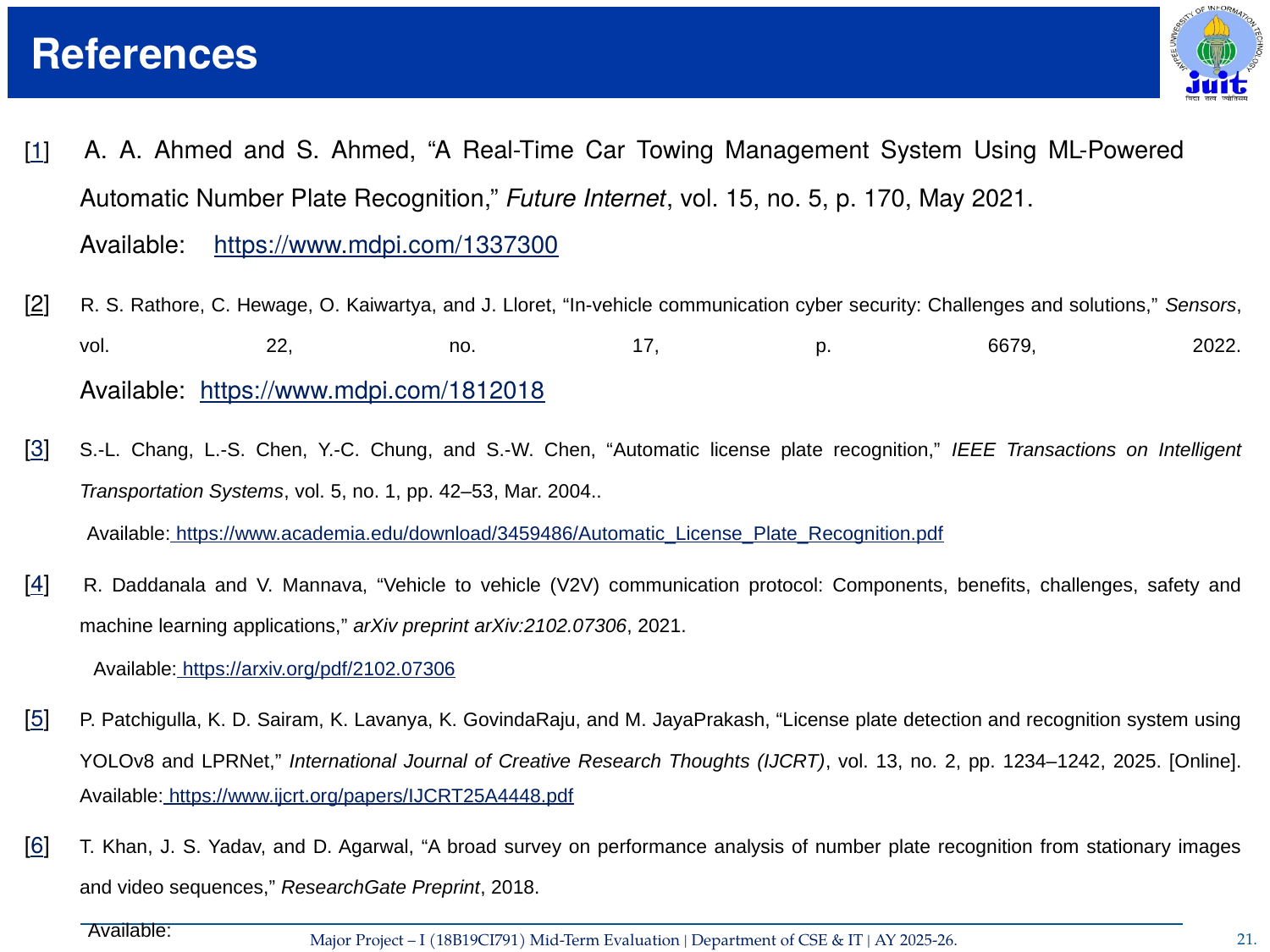

# References
[1] 	A. A. Ahmed and S. Ahmed, “A Real-Time Car Towing Management System Using ML-Powered      Automatic Number Plate Recognition,” Future Internet, vol. 15, no. 5, p. 170, May 2021.
	Available:    https://www.mdpi.com/1337300
[2] 	R. S. Rathore, C. Hewage, O. Kaiwartya, and J. Lloret, “In-vehicle communication cyber security: Challenges and solutions,” Sensors, vol. 22, no. 17, p. 6679, 2022.
Available:  https://www.mdpi.com/1812018
[3]	S.-L. Chang, L.-S. Chen, Y.-C. Chung, and S.-W. Chen, “Automatic license plate recognition,” IEEE Transactions on Intelligent Transportation Systems, vol. 5, no. 1, pp. 42–53, Mar. 2004..
Available: https://www.academia.edu/download/3459486/Automatic_License_Plate_Recognition.pdf
[4] 	R. Daddanala and V. Mannava, “Vehicle to vehicle (V2V) communication protocol: Components, benefits, challenges, safety and machine learning applications,” arXiv preprint arXiv:2102.07306, 2021.
 Available: https://arxiv.org/pdf/2102.07306
[5]	P. Patchigulla, K. D. Sairam, K. Lavanya, K. GovindaRaju, and M. JayaPrakash, “License plate detection and recognition system using YOLOv8 and LPRNet,” International Journal of Creative Research Thoughts (IJCRT), vol. 13, no. 2, pp. 1234–1242, 2025. [Online]. Available: https://www.ijcrt.org/papers/IJCRT25A4448.pdf
[6]	T. Khan, J. S. Yadav, and D. Agarwal, “A broad survey on performance analysis of number plate recognition from stationary images and video sequences,” ResearchGate Preprint, 2018.
Available:https://www.researchgate.net/publication/326707084_A_Broad_Survey_on_Performance_Analysis_of_Number_Plate_Recognition_from_Stationary_Images_and_Video_Sequences